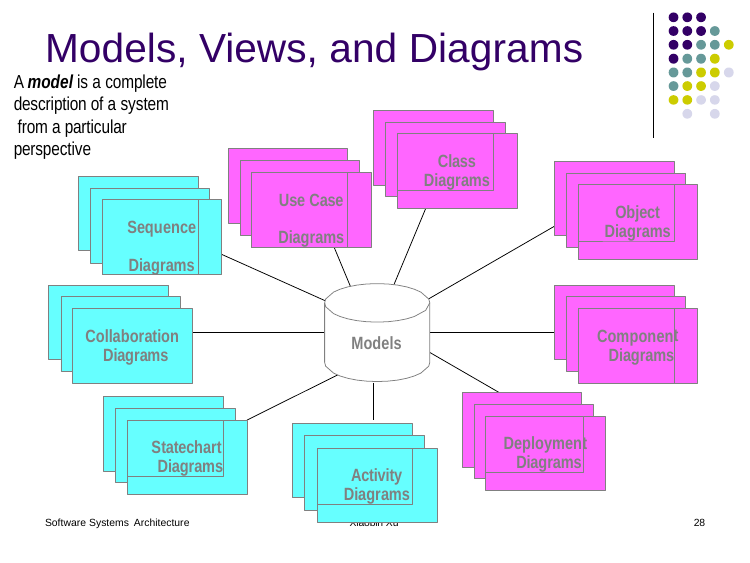

# Models, Views, and Diagrams
A model is a complete
description of a system  from a particular  perspective

State  Diagrams

Class  Diagrams
State  Diagrams

Use Case  Diagrams

Use Case  Diagrams

Use Case  Diagrams
State  Diagrams

Object  Diagrams

State  Diagrams
Use Case  Diagrams

Sequence  Diagrams
Use Case  Diagrams

State  Diagrams
Scenario  Diagrams

Componen  Diagrams

State  Diagrams
Scenario  Diagrams
t
Collaboration  Diagrams
Models

Scenario  Diagrams
Component  Diagrams

Deploymen  Diagrams

Statechart  Diagrams

Scenario  Diagrams
Component  Diagrams
t

Activity  Diagrams
Software Systems  Architecture
Xiaobin Xu
28